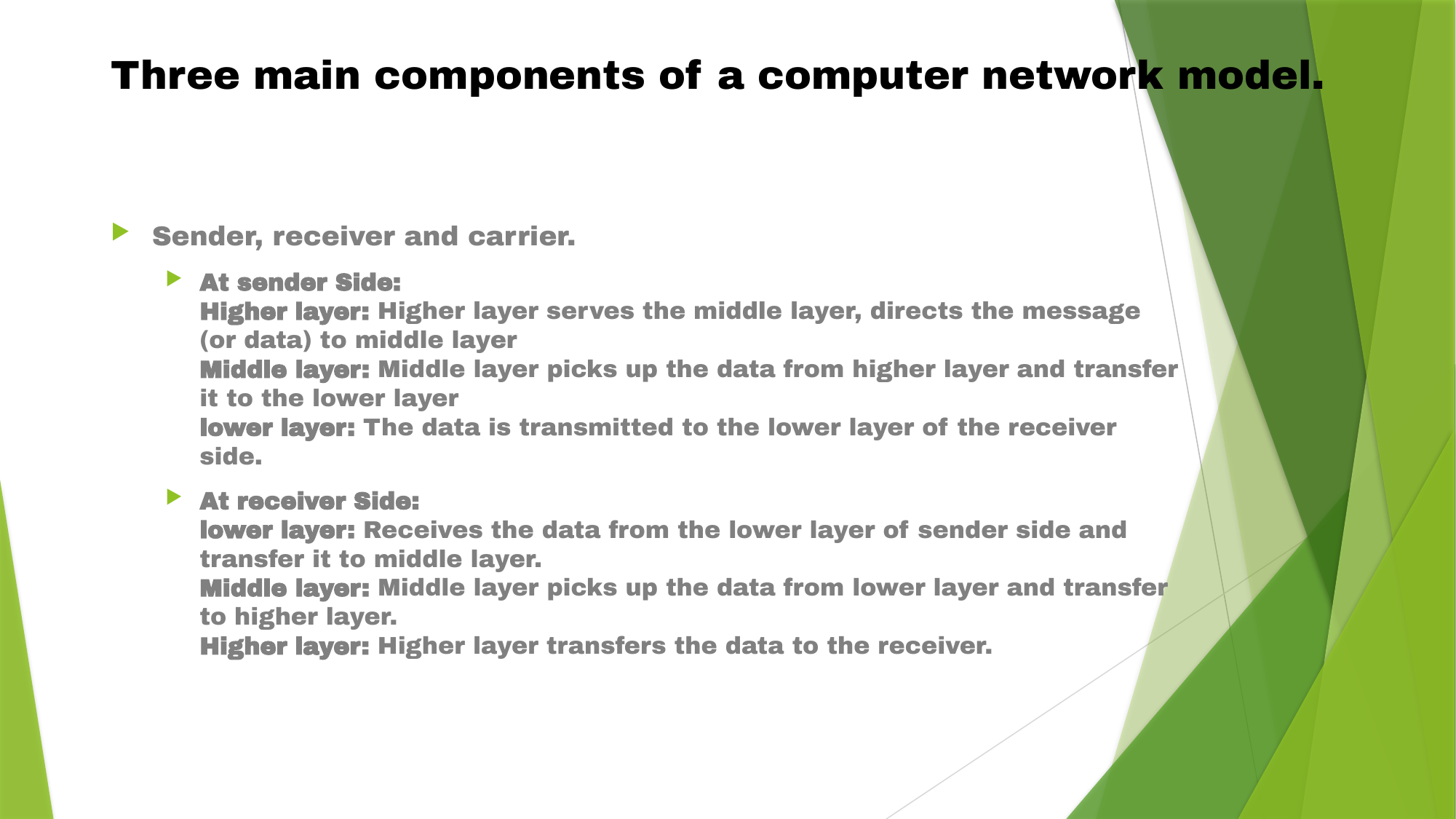

# Three main components of a computer network model.
Sender, receiver and carrier.
At sender Side:
Higher layer: Higher layer serves the middle layer, directs the message (or data) to middle layer
Middle layer: Middle layer picks up the data from higher layer and transfer it to the lower layer
lower layer: The data is transmitted to the lower layer of the receiver side.
At receiver Side:
lower layer: Receives the data from the lower layer of sender side and transfer it to middle layer.
Middle layer: Middle layer picks up the data from lower layer and transfer to higher layer.
Higher layer: Higher layer transfers the data to the receiver.